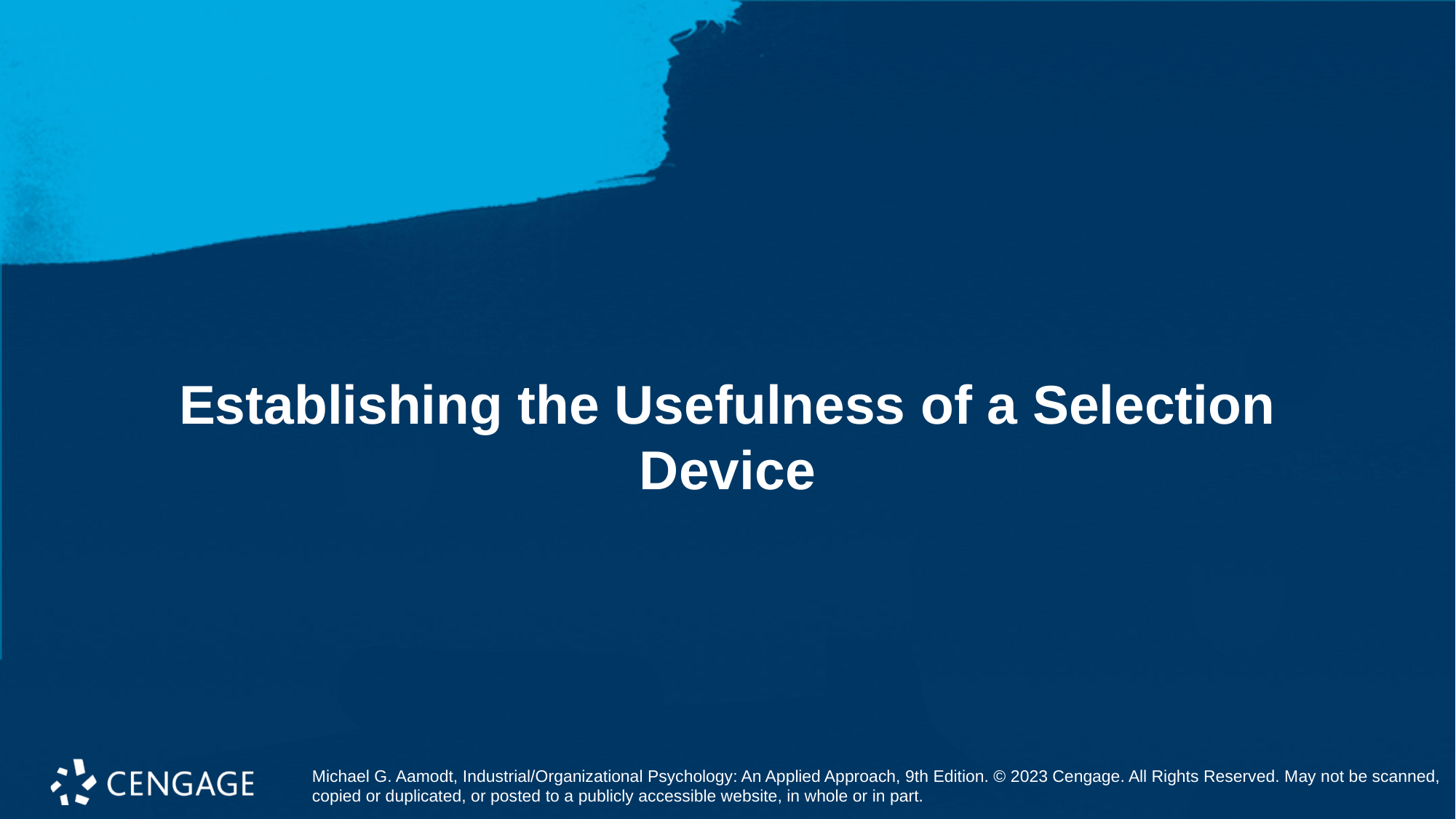

# Establishing the Usefulness of a Selection Device